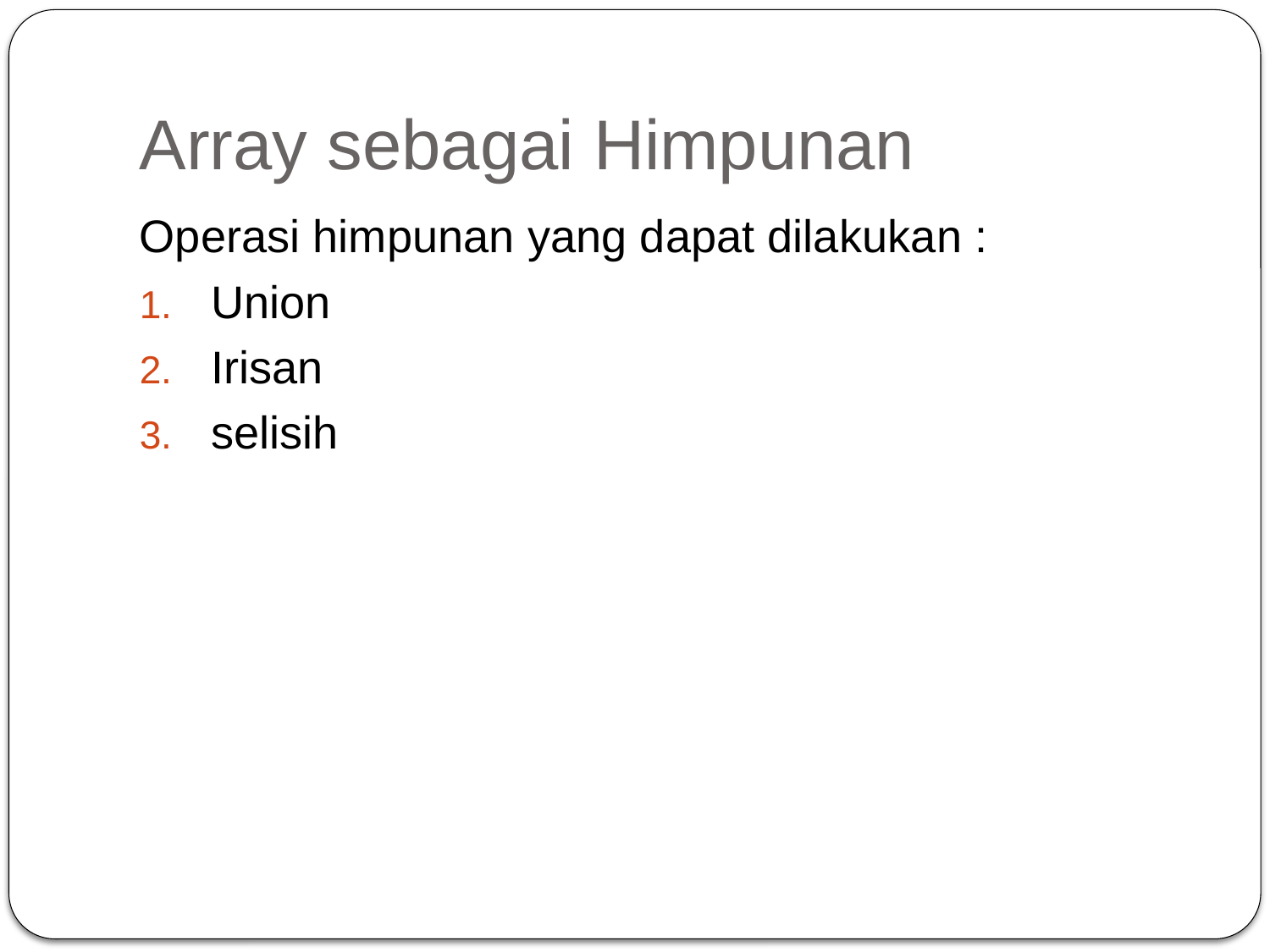

# Array sebagai Himpunan
Operasi himpunan yang dapat dilakukan :
Union
Irisan
selisih